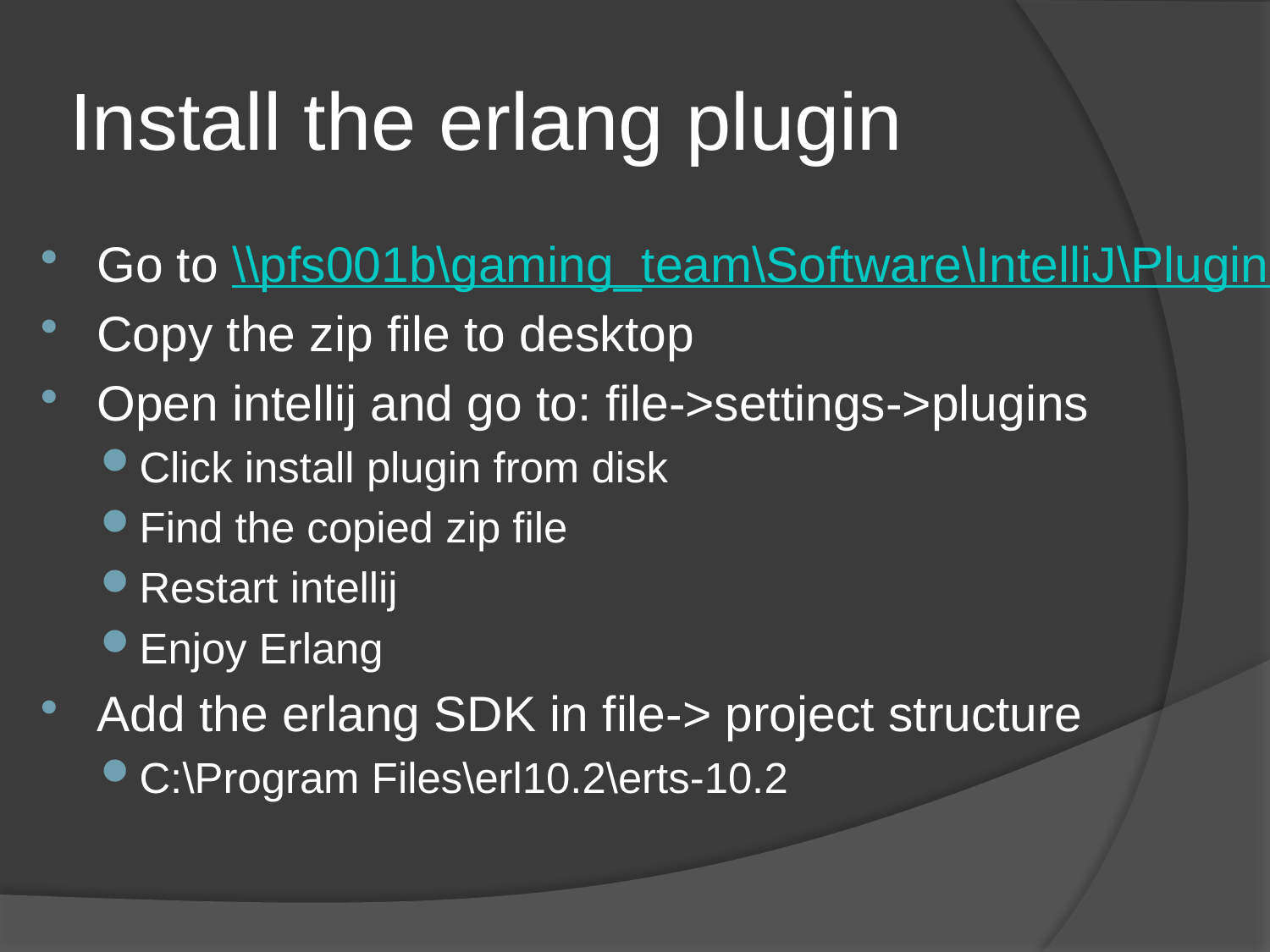

# Install the erlang plugin
Go to \\pfs001b\gaming_team\Software\IntelliJ\Plugins
Copy the zip file to desktop
Open intellij and go to: file->settings->plugins
Click install plugin from disk
Find the copied zip file
Restart intellij
Enjoy Erlang
Add the erlang SDK in file-> project structure
C:\Program Files\erl10.2\erts-10.2